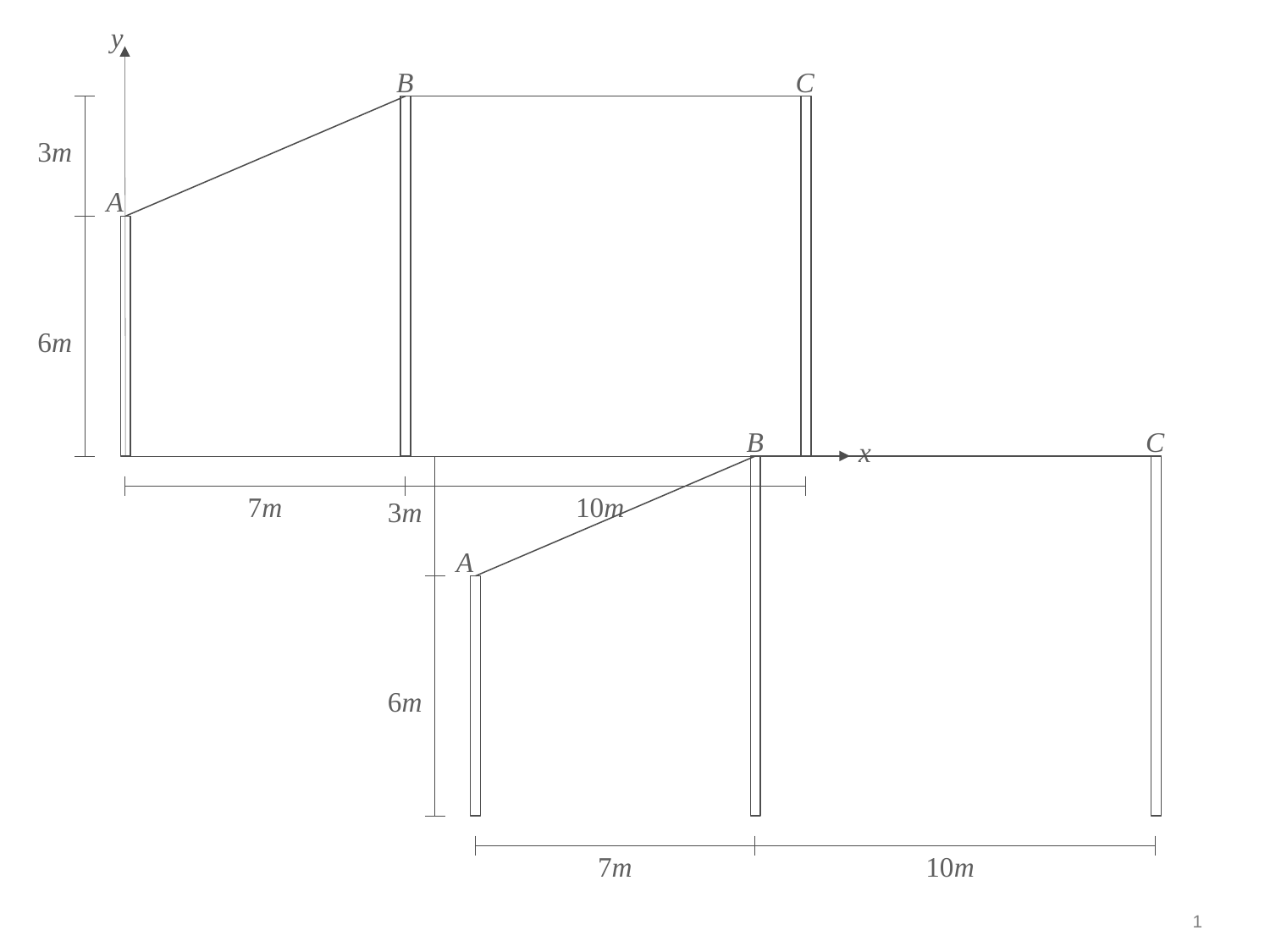

y
B
C

3m
A

6m
x
7m
10m
B
C

3m
A

6m
7m
10m